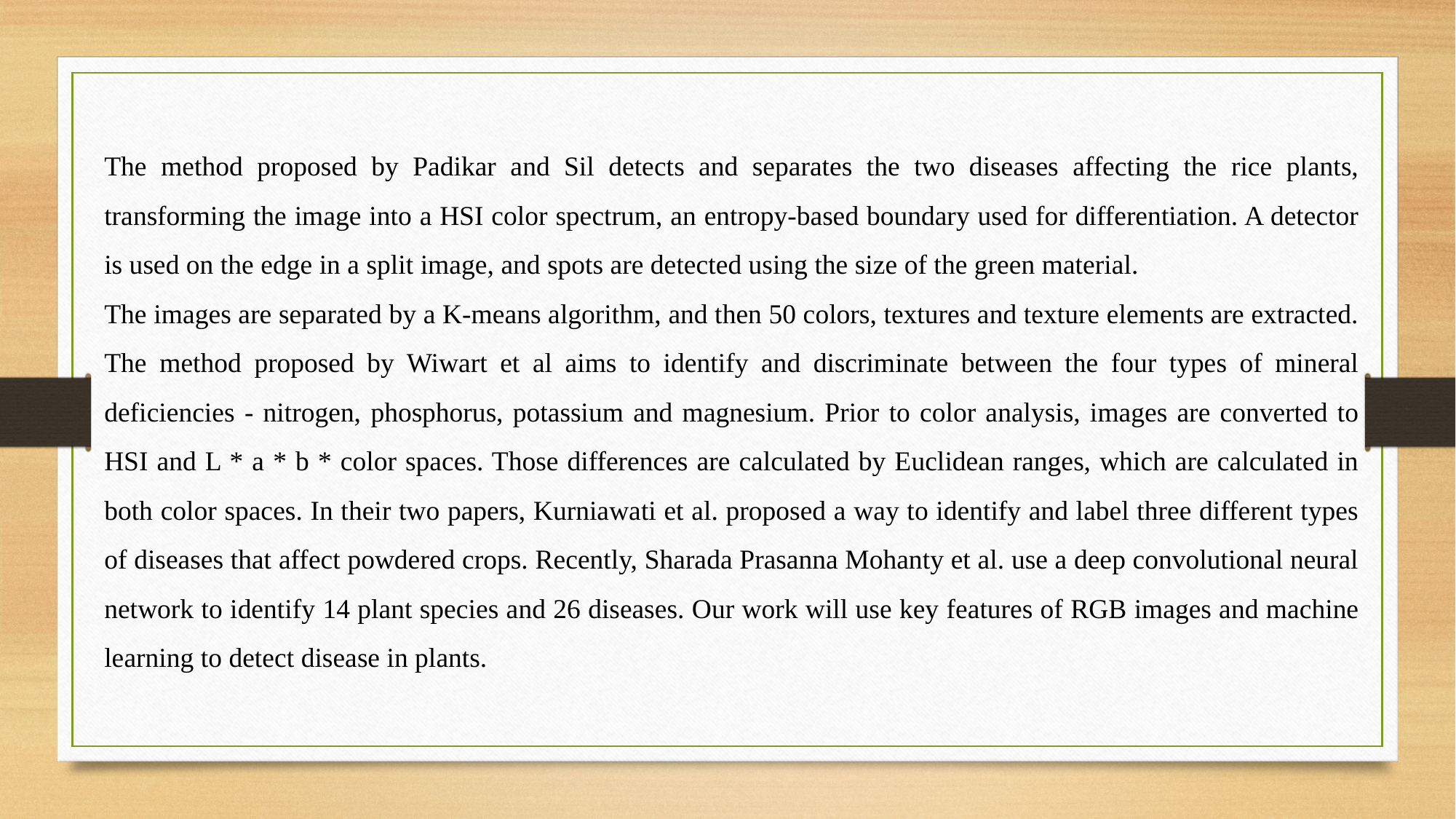

The method proposed by Padikar and Sil detects and separates the two diseases affecting the rice plants, transforming the image into a HSI color spectrum, an entropy-based boundary used for differentiation. A detector is used on the edge in a split image, and spots are detected using the size of the green material.
The images are separated by a K-means algorithm, and then 50 colors, textures and texture elements are extracted. The method proposed by Wiwart et al aims to identify and discriminate between the four types of mineral deficiencies - nitrogen, phosphorus, potassium and magnesium. Prior to color analysis, images are converted to HSI and L * a * b * color spaces. Those differences are calculated by Euclidean ranges, which are calculated in both color spaces. In their two papers, Kurniawati et al. proposed a way to identify and label three different types of diseases that affect powdered crops. Recently, Sharada Prasanna Mohanty et al. use a deep convolutional neural network to identify 14 plant species and 26 diseases. Our work will use key features of RGB images and machine learning to detect disease in plants.